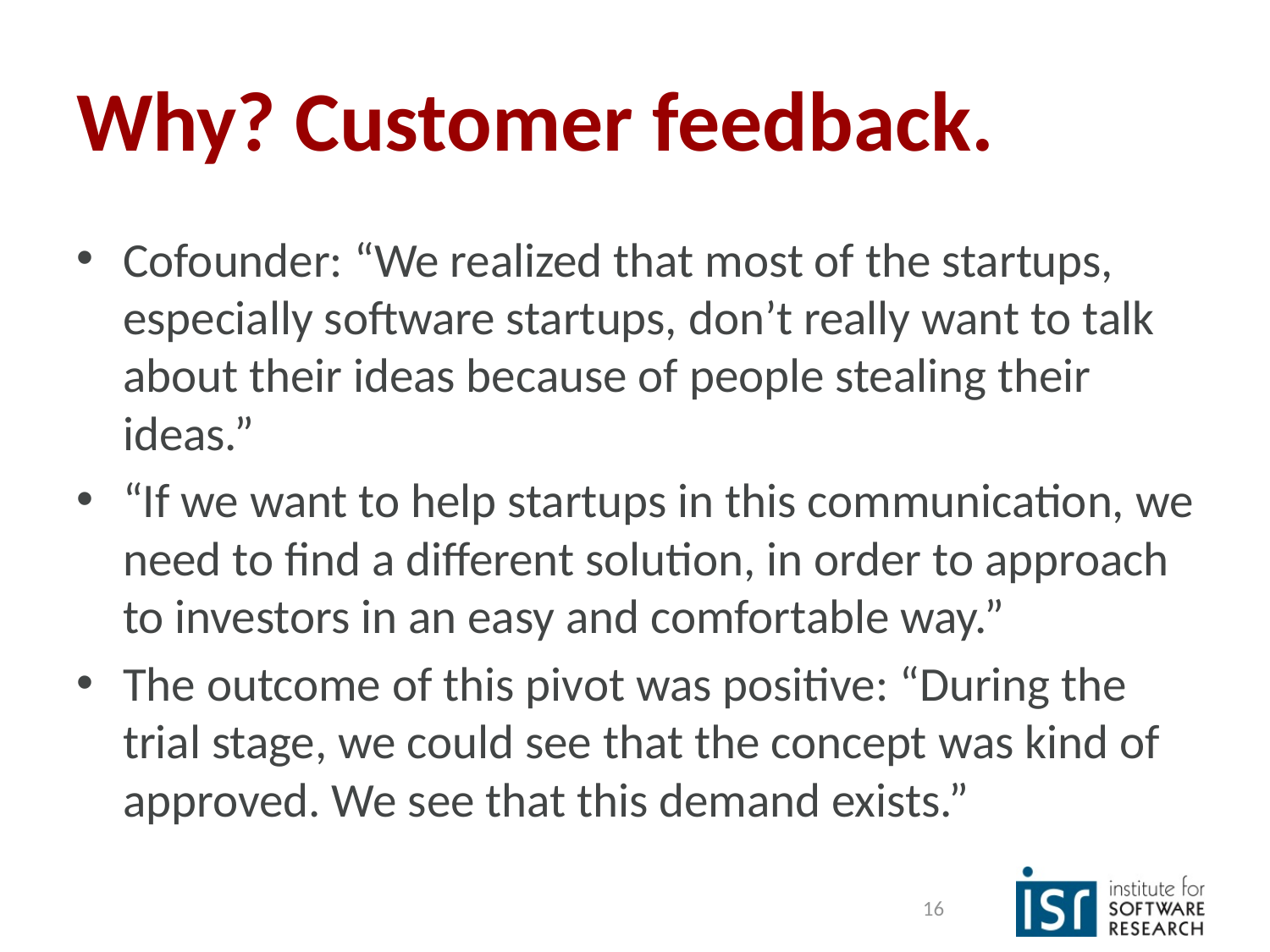

# Why? Customer feedback.
Cofounder: “We realized that most of the startups, especially software startups, don’t really want to talk about their ideas because of people stealing their ideas.”
“If we want to help startups in this communication, we need to find a different solution, in order to approach to investors in an easy and comfortable way.”
The outcome of this pivot was positive: “During the trial stage, we could see that the concept was kind of approved. We see that this demand exists.”
16